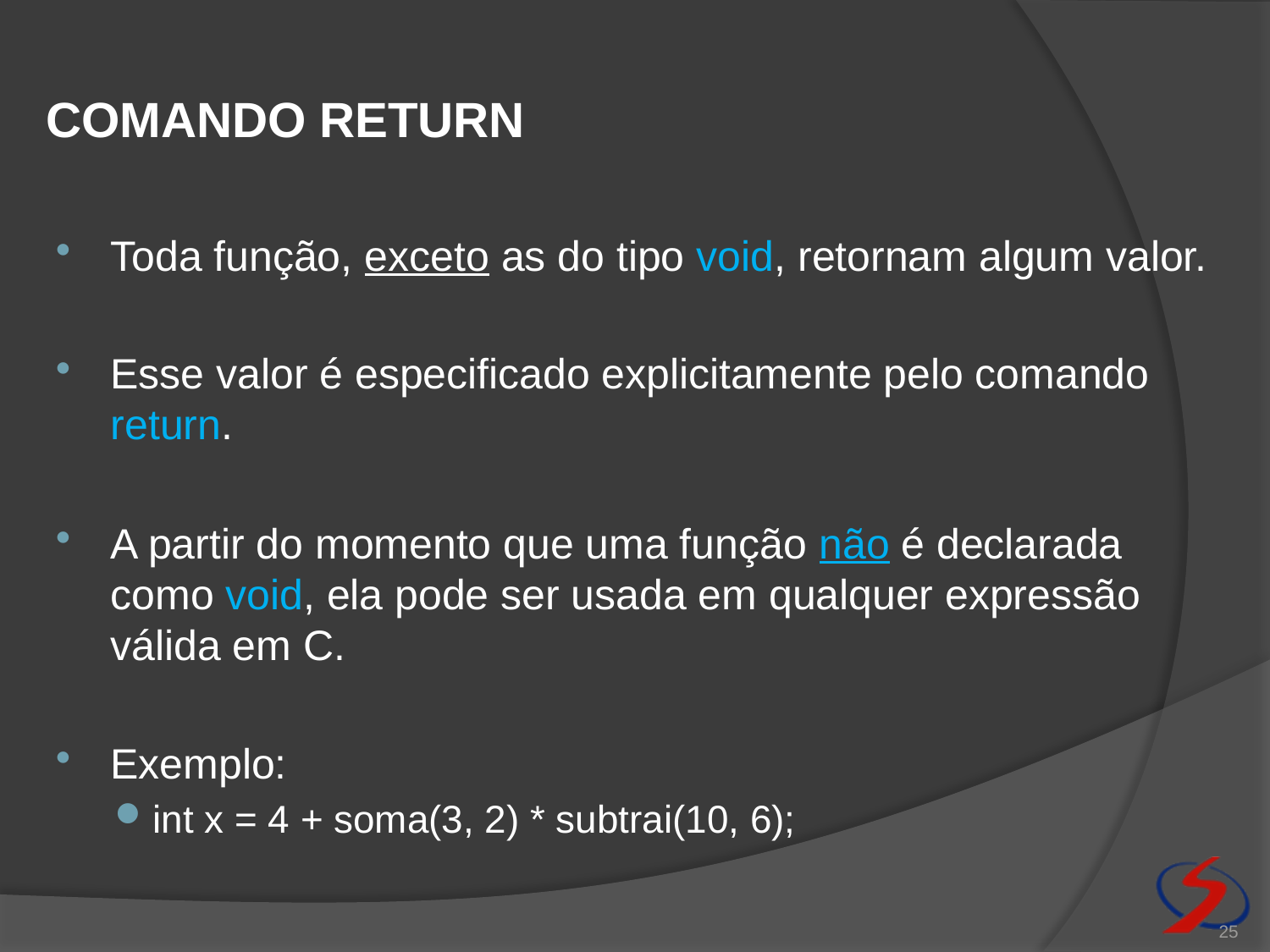

# Comando return
Toda função, exceto as do tipo void, retornam algum valor.

Esse valor é especificado explicitamente pelo comando return.

A partir do momento que uma função não é declarada como void, ela pode ser usada em qualquer expressão válida em C.

Exemplo:
int x = 4 + soma(3, 2) * subtrai(10, 6);
25